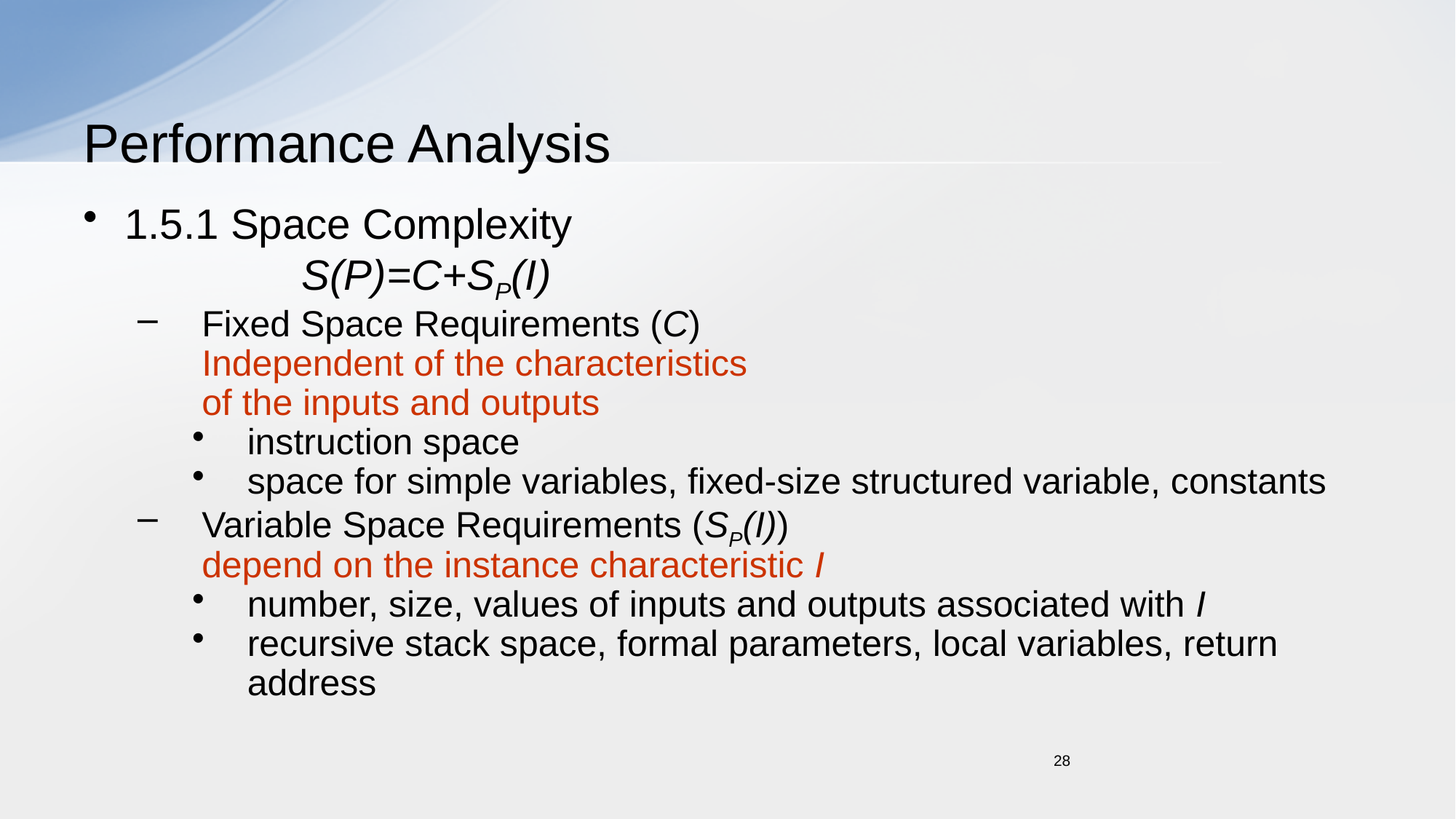

# Performance Analysis
1.5.1 Space Complexity
		S(P)=C+SP(I)
Fixed Space Requirements (C)
Independent of the characteristics
of the inputs and outputs
instruction space
space for simple variables, fixed-size structured variable, constants
Variable Space Requirements (SP(I))
depend on the instance characteristic I
number, size, values of inputs and outputs associated with I
recursive stack space, formal parameters, local variables, return address

28